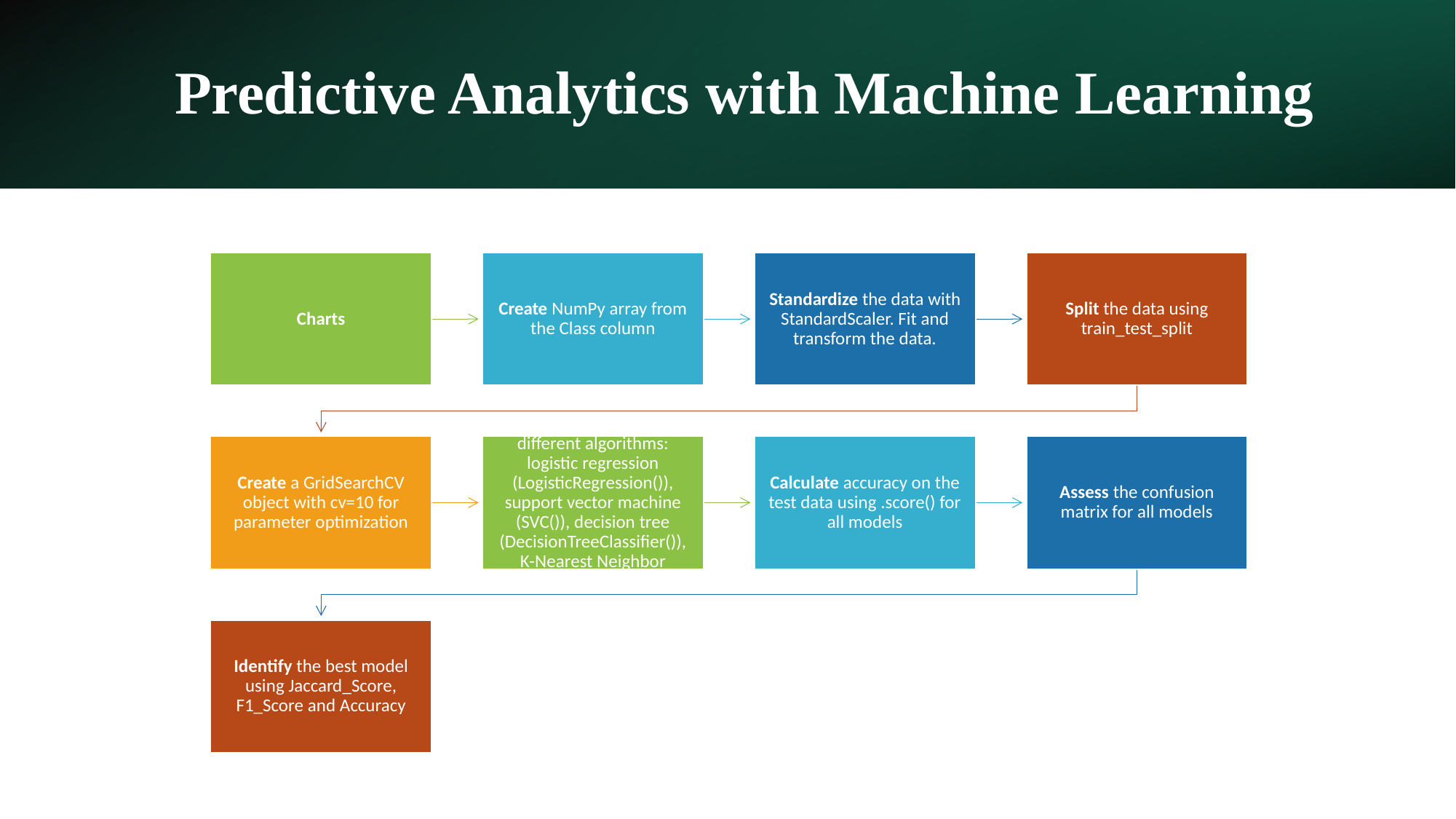

# Predictive Analytics with Machine Learning

Charts

Create NumPy array from the Class column

Standardize the data with StandardScaler. Fit and transform the data.

Split the data using train_test_split

Create a GridSearchCV object with cv=10 for parameter optimization

Apply GridSearchCV on different algorithms: logistic regression (LogisticRegression()), support vector machine (SVC()), decision tree (DecisionTreeClassifier()), K-Nearest Neighbor (KNeighborsClassifier())

Calculate accuracy on the test data using .score() for all models

Assess the confusion matrix for all models
Identify the best model using Jaccard_Score, F1_Score and Accuracy